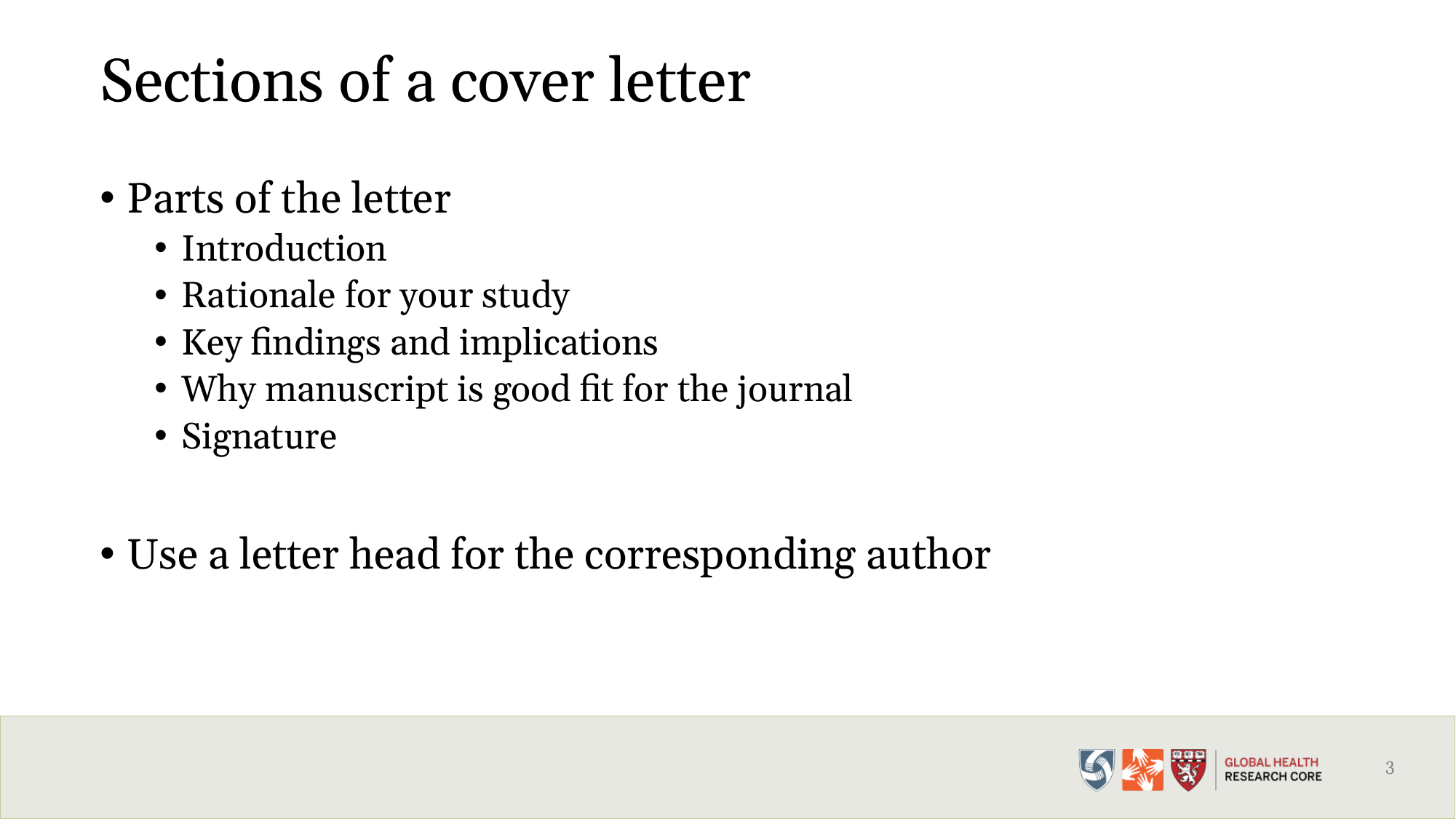

3
# Sections of a cover letter
Parts of the letter
Introduction
Rationale for your study
Key findings and implications
Why manuscript is good fit for the journal
Signature

Use a letter head for the corresponding author